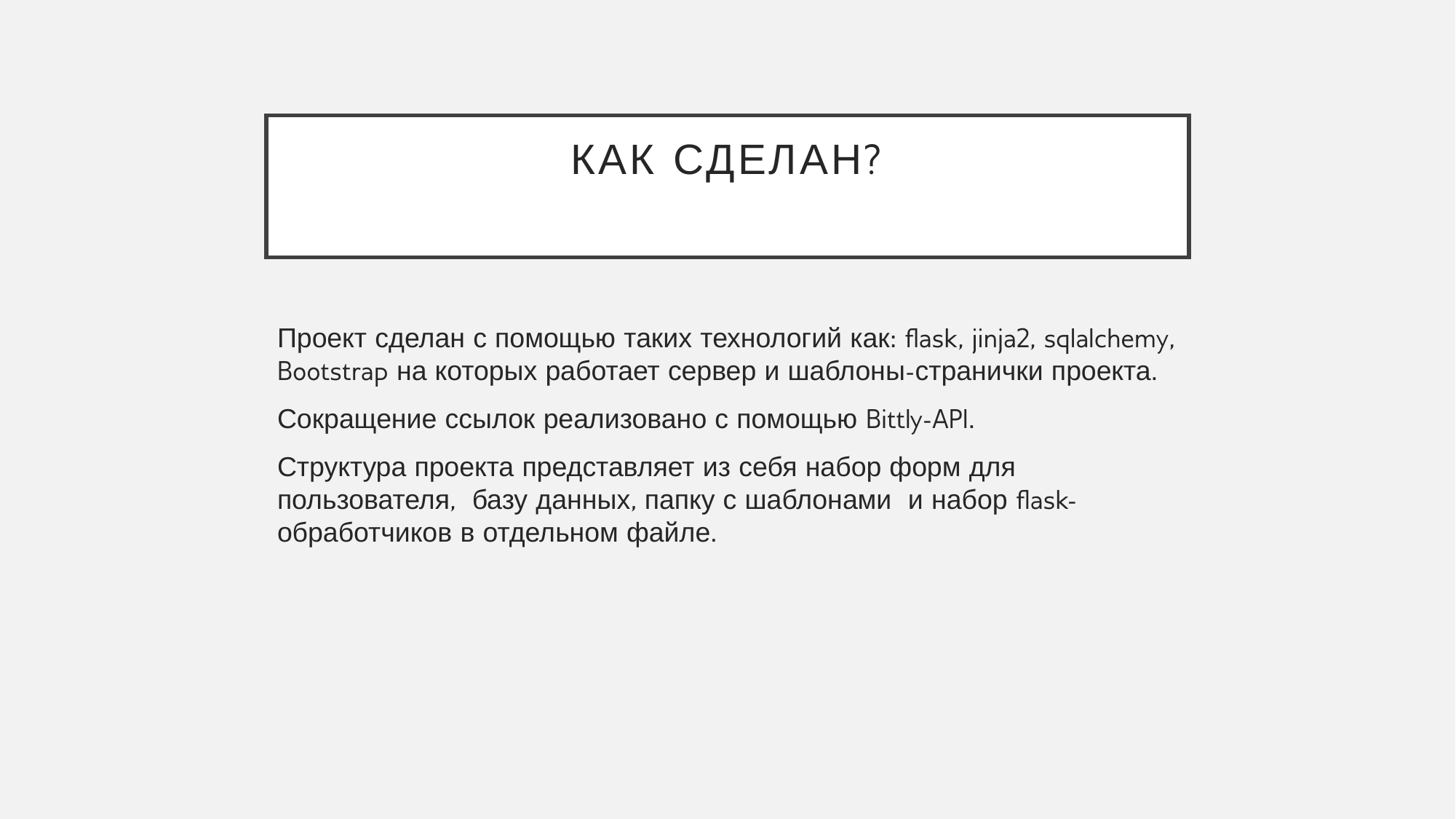

# Как сделан?
Проект сделан с помощью таких технологий как: flask, jinja2, sqlalchemy, Bootstrap на которых работает сервер и шаблоны-странички проекта.
Сокращение ссылок реализовано с помощью Bittly-API.
Структура проекта представляет из себя набор форм для пользователя,  базу данных, папку с шаблонами  и набор flask-обработчиков в отдельном файле.